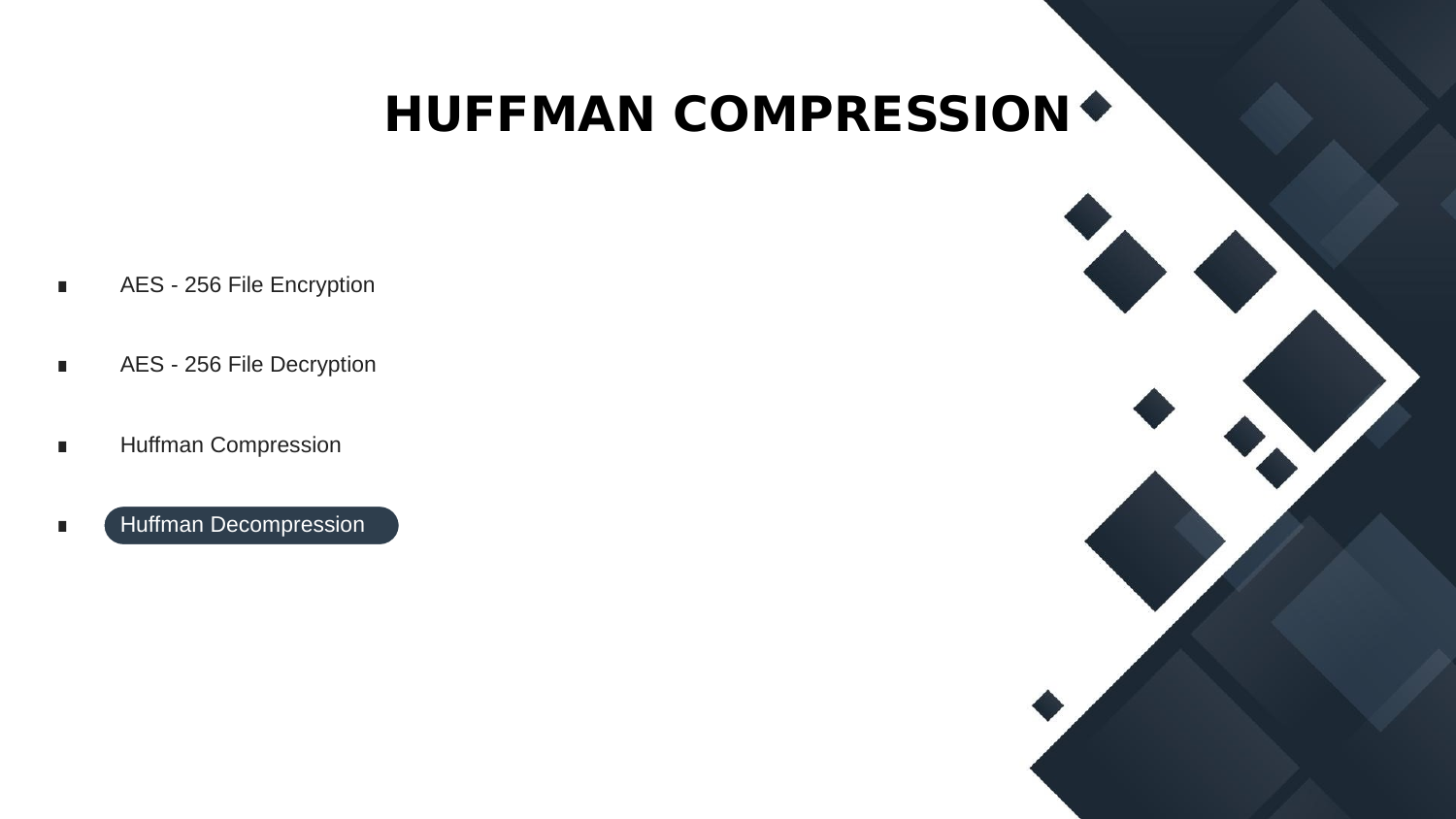

HUFFMAN COMPRESSION
∎        AES - 256 File Encryption

∎        AES - 256 File Decryption

∎        Huffman Compression

∎        Huffman Decompression